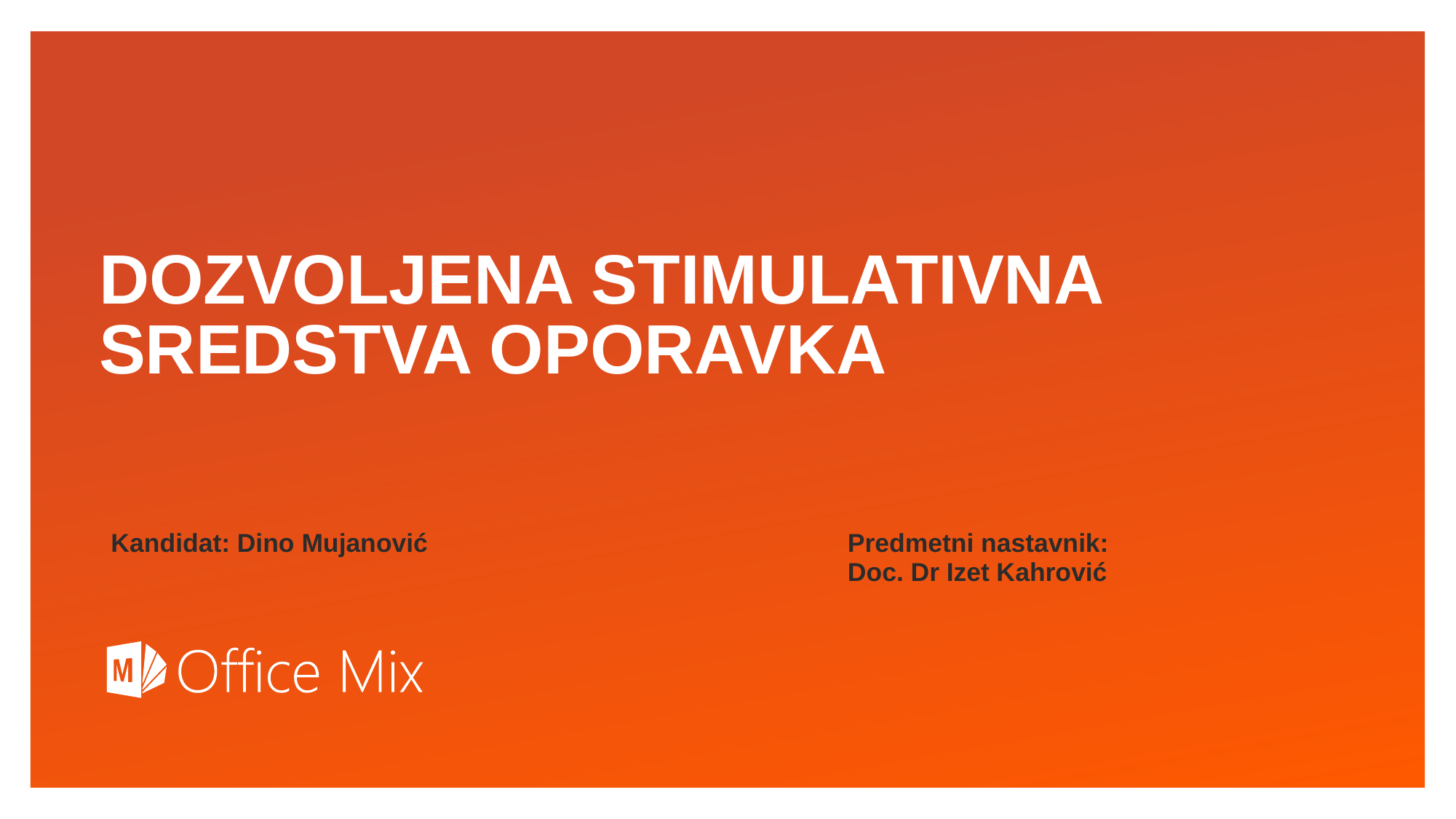

# DOZVOLJENA STIMULATIVNA SREDSTVA OPORAVKA
Kandidat: Dino Mujanović
Predmetni nastavnik:
Doc. Dr Izet Kahrović